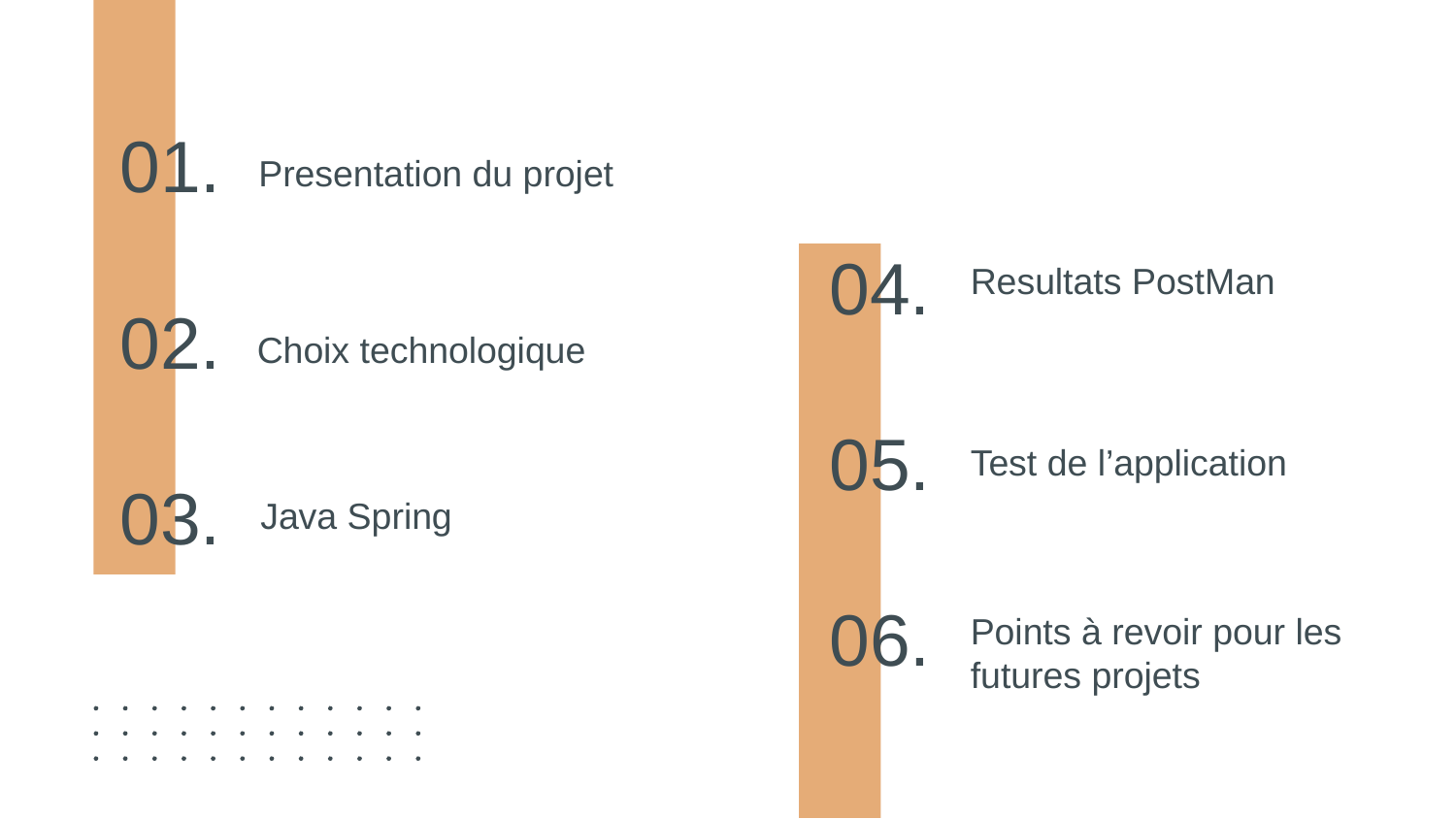

Presentation du projet
01.
Resultats PostMan

# 04.
02.
Choix technologique
Test de l’application
05.
Java Spring
03.

Points à revoir pour les futures projets
06.